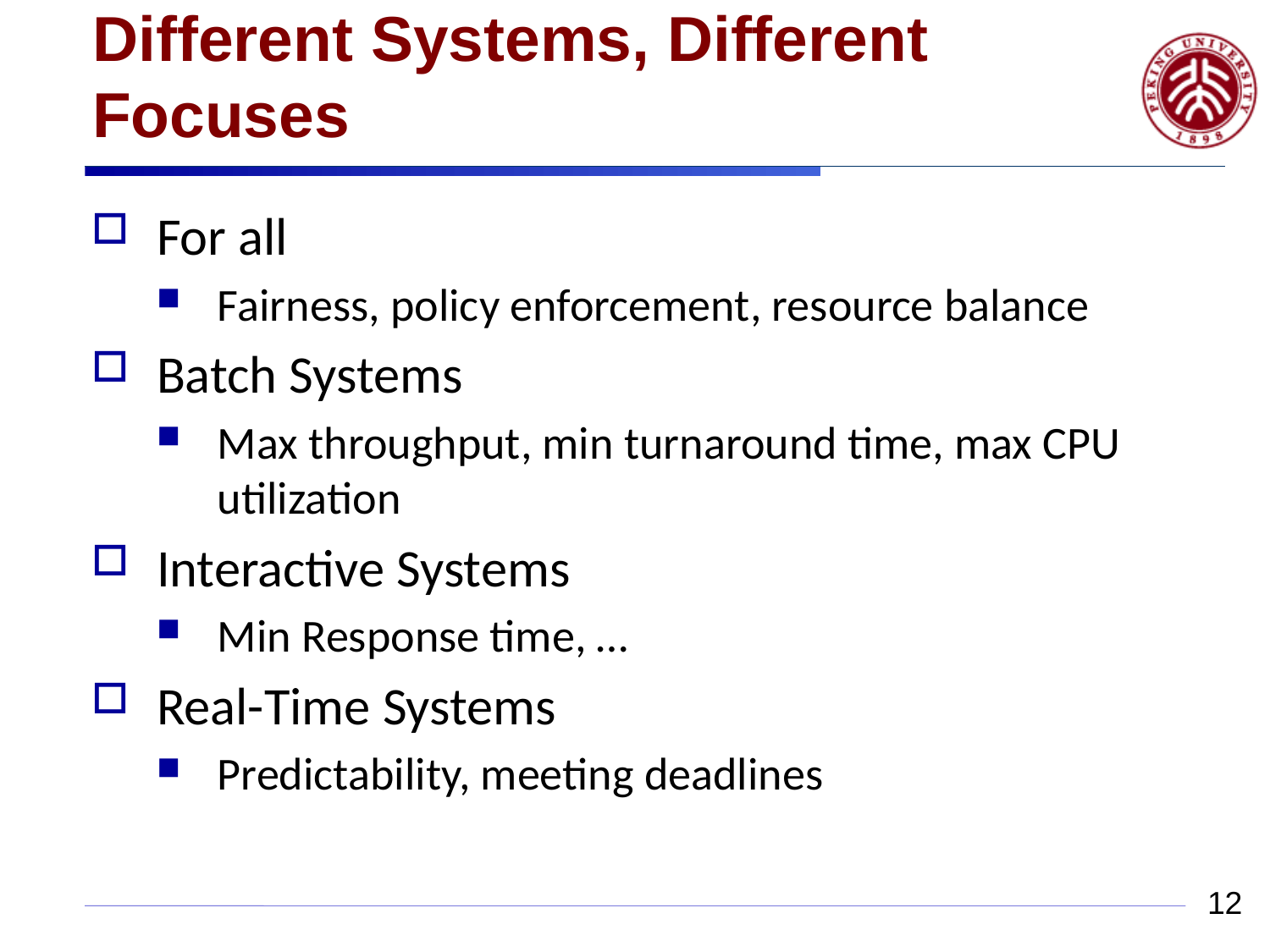

# Different Systems, Different Focuses
For all
Fairness, policy enforcement, resource balance
Batch Systems
Max throughput, min turnaround time, max CPU utilization
Interactive Systems
Min Response time, …
Real-Time Systems
Predictability, meeting deadlines